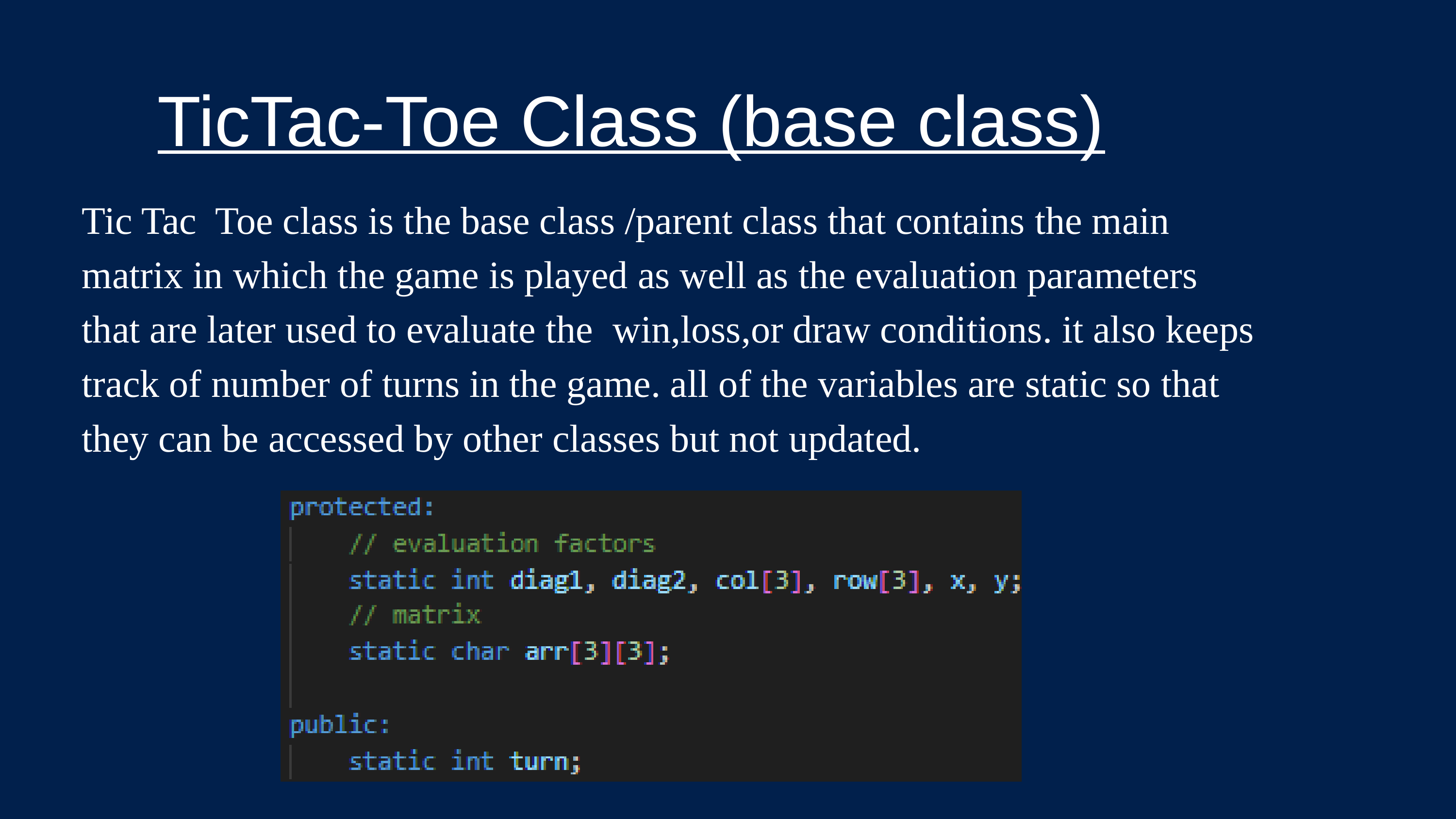

TicTac-Toe Class (base class)
Tic Tac  Toe class is the base class /parent class that contains the main matrix in which the game is played as well as the evaluation parameters  that are later used to evaluate the  win,loss,or draw conditions. it also keeps track of number of turns in the game. all of the variables are static so that they can be accessed by other classes but not updated.